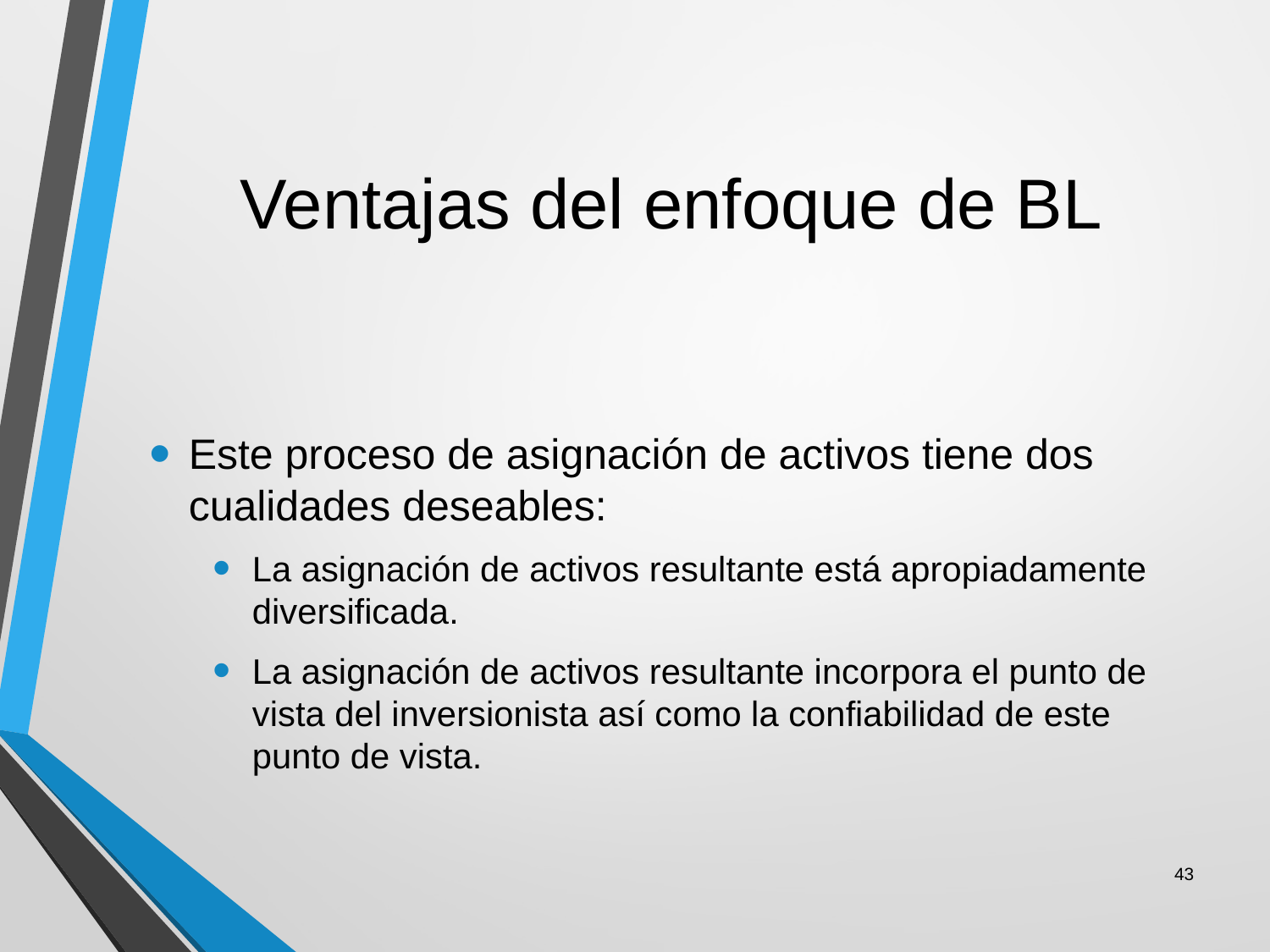

# Ventajas del enfoque de BL
Este proceso de asignación de activos tiene dos cualidades deseables:
La asignación de activos resultante está apropiadamente diversificada.
La asignación de activos resultante incorpora el punto de vista del inversionista así como la confiabilidad de este punto de vista.
43